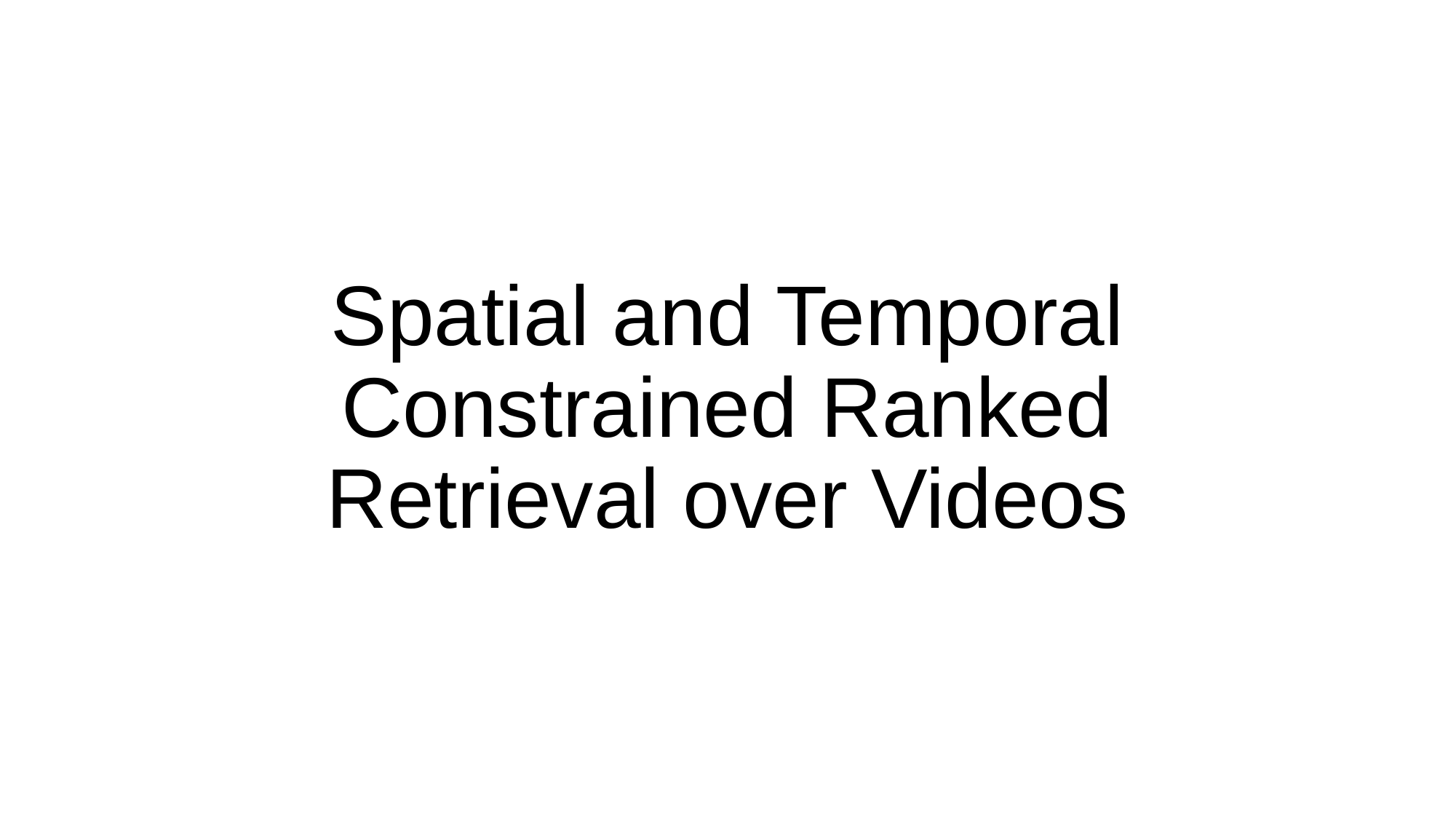

# Spatial and Temporal Constrained Ranked Retrieval over Videos